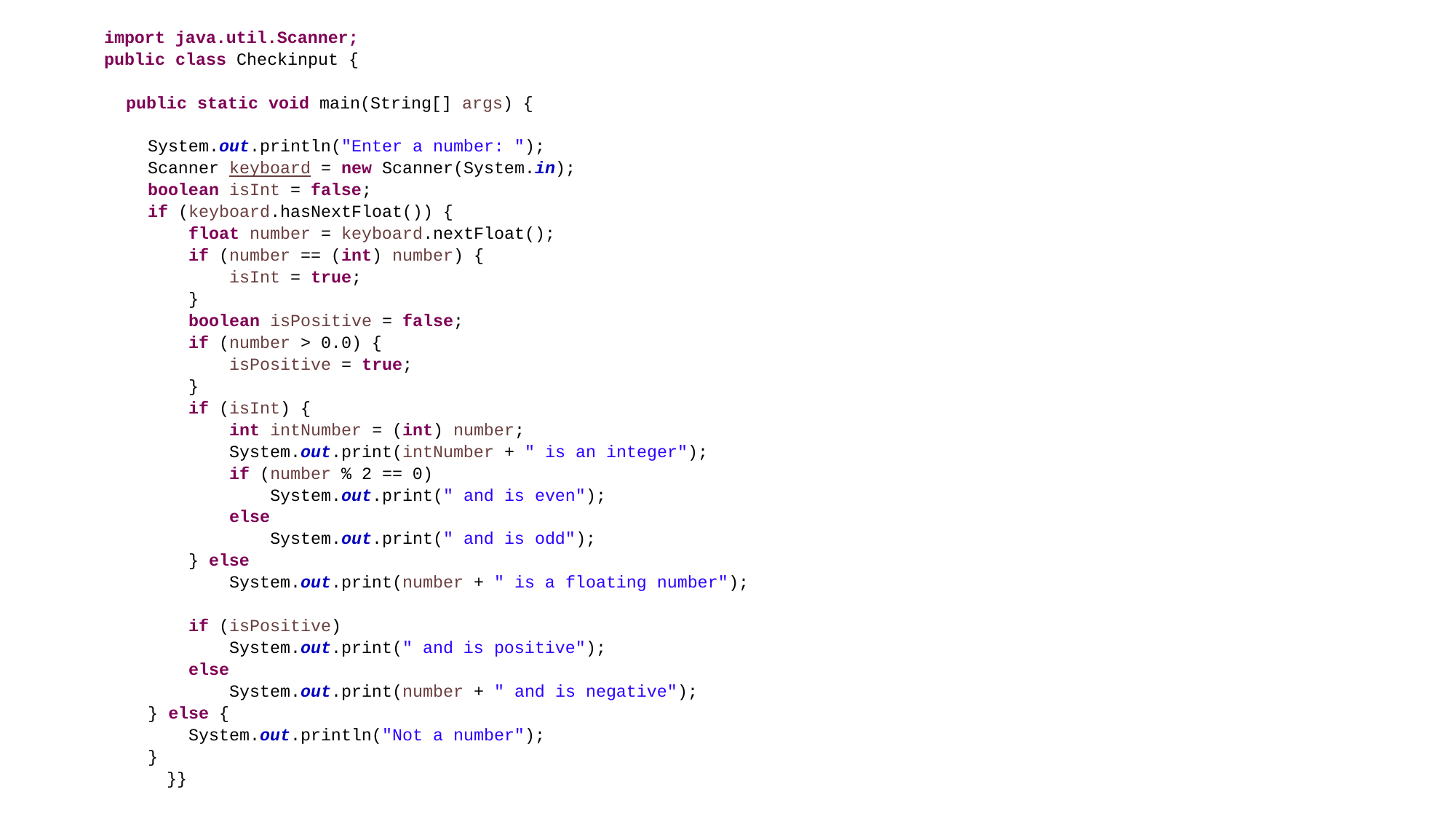

import java.util.Scanner;
public class Checkinput {

	public static void main(String[] args) {

		System.out.println("Enter a number: ");
		Scanner keyboard = new Scanner(System.in);
 		boolean isInt = false;
		if (keyboard.hasNextFloat()) {
		    float number = keyboard.nextFloat();
		    if (number == (int) number) {
		        isInt = true;
		    }
		    boolean isPositive = false;
		    if (number > 0.0) {
		        isPositive = true;
		    }
 		    if (isInt) {
		        int intNumber = (int) number;
		        System.out.print(intNumber + " is an integer");
		        if (number % 2 == 0)
		            System.out.print(" and is even");
		        else
		            System.out.print(" and is odd");
		    } else
		        System.out.print(number + " is a floating number");

		    if (isPositive)
		        System.out.print(" and is positive");
		    else
		        System.out.print(number + " and is negative");
		} else {
		    System.out.println("Not a number");
		}
	    }}